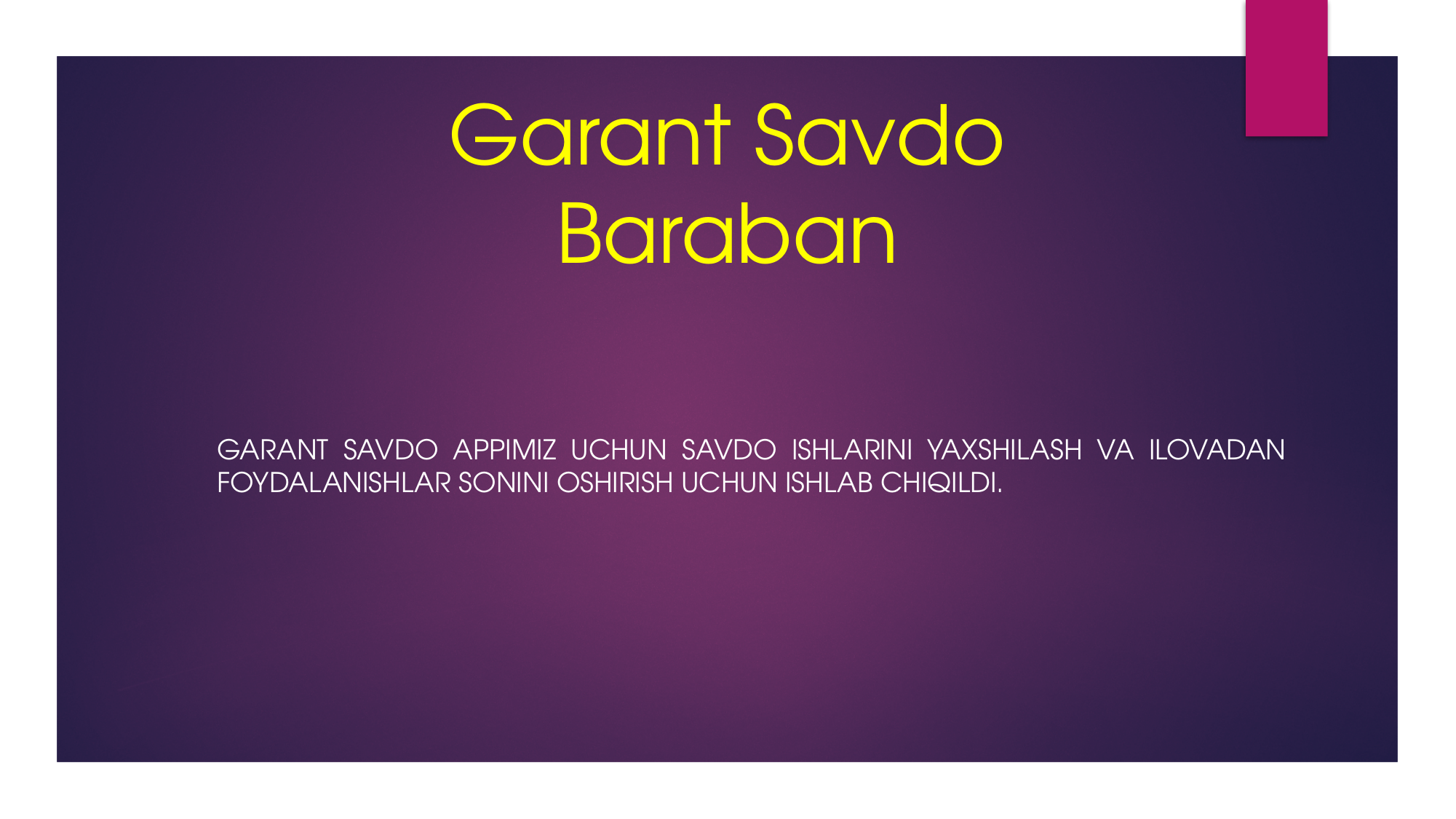

# Garant Savdo Baraban

Garant Savdo appimiz uchun savdo ishlarini yaxshilash va ilovadan foydalanishlar sonini oshirish uchun ishlab chiqildi.